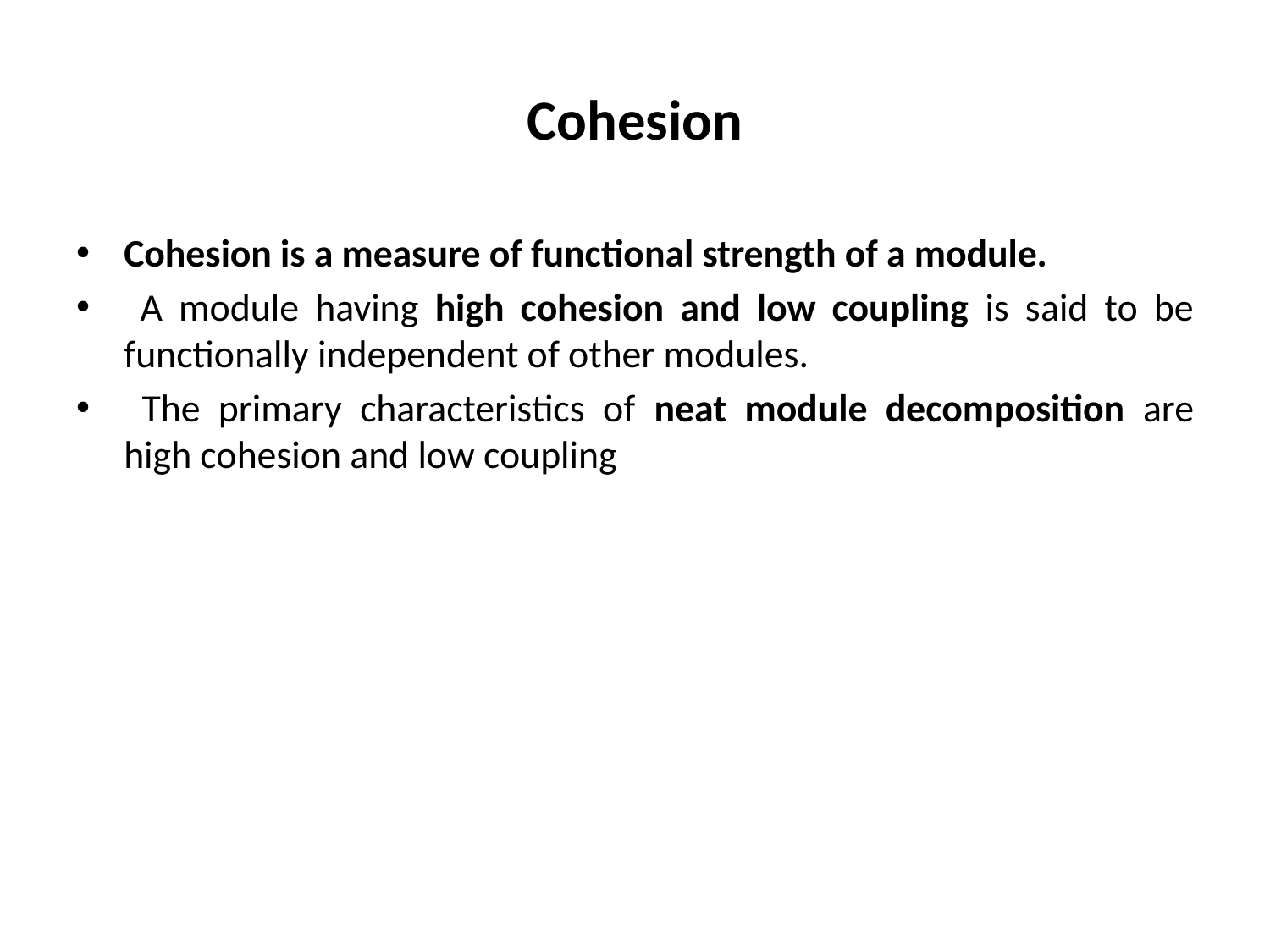

# Cohesion
Cohesion is a measure of functional strength of a module.
 A module having high cohesion and low coupling is said to be functionally independent of other modules.
 The primary characteristics of neat module decomposition are high cohesion and low coupling